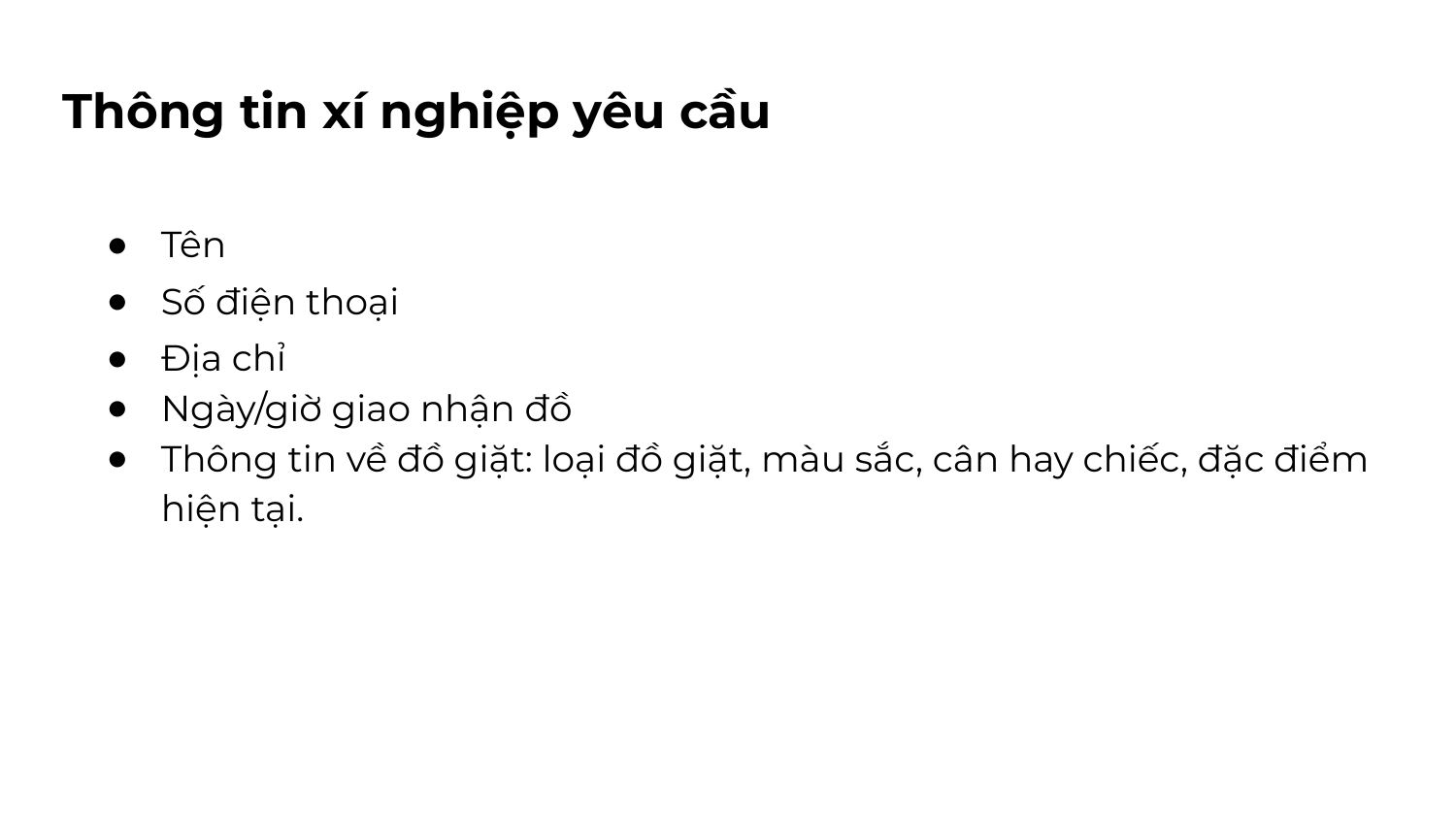

# Thông tin xí nghiệp yêu cầu
Tên
Số điện thoại
Địa chỉ
Ngày/giờ giao nhận đồ
Thông tin về đồ giặt: loại đồ giặt, màu sắc, cân hay chiếc, đặc điểm hiện tại.